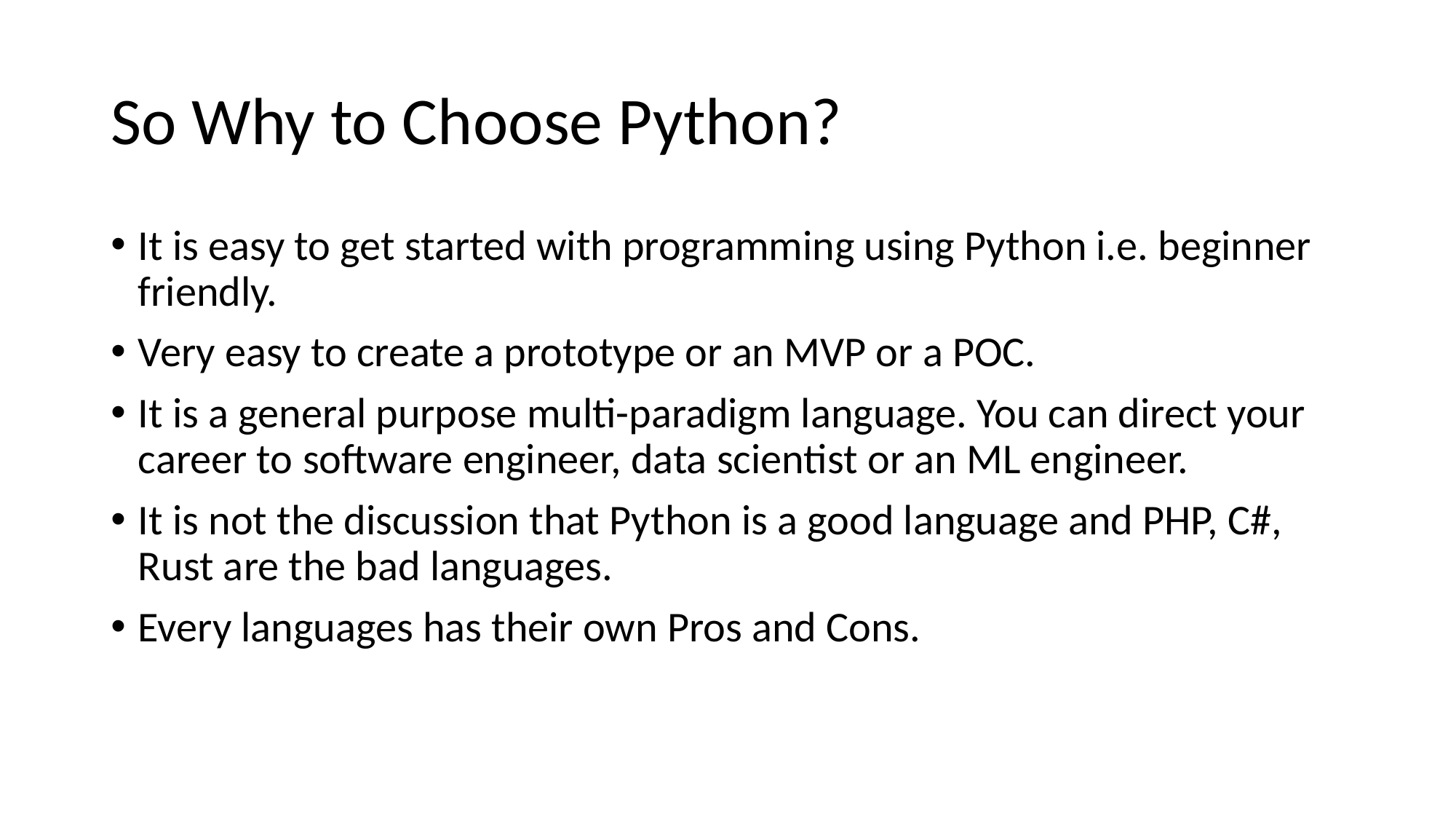

# So Why to Choose Python?
It is easy to get started with programming using Python i.e. beginner friendly.
Very easy to create a prototype or an MVP or a POC.
It is a general purpose multi-paradigm language. You can direct your career to software engineer, data scientist or an ML engineer.
It is not the discussion that Python is a good language and PHP, C#, Rust are the bad languages.
Every languages has their own Pros and Cons.